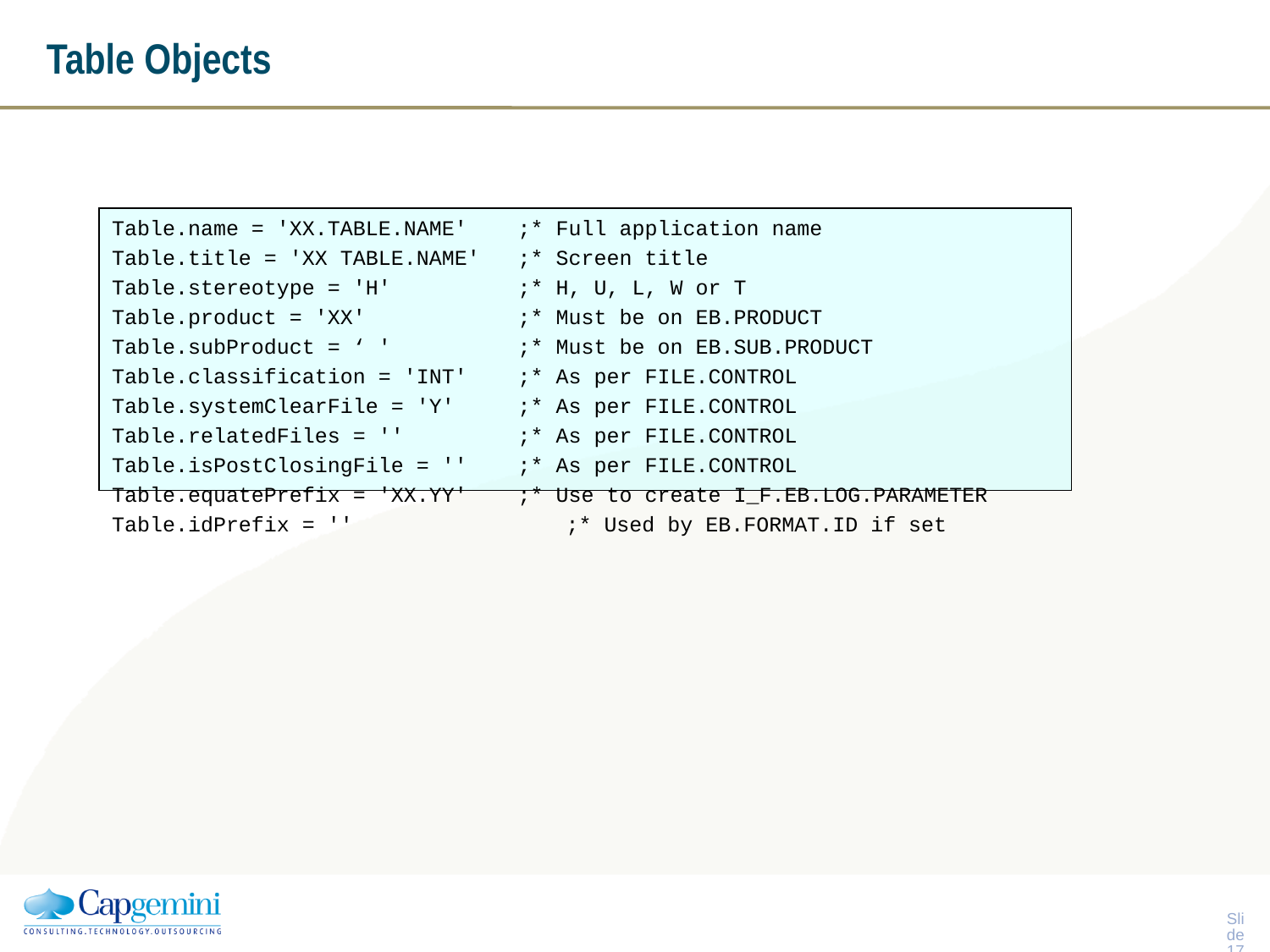

# Table Objects
Table.name = 'XX.TABLE.NAME'    ;* Full application name
Table.title = 'XX TABLE.NAME'   ;* Screen title
Table.stereotype = 'H'          ;* H, U, L, W or T
Table.product = 'XX'            ;* Must be on EB.PRODUCT
Table.subProduct = ‘ '          ;* Must be on EB.SUB.PRODUCT
Table.classification = 'INT'    ;* As per FILE.CONTROL
Table.systemClearFile = 'Y'     ;* As per FILE.CONTROL
Table.relatedFiles = ''         ;* As per FILE.CONTROL
Table.isPostClosingFile = ''    ;* As per FILE.CONTROL
Table.equatePrefix = 'XX.YY'    ;* Use to create I_F.EB.LOG.PARAMETER
Table.idPrefix = ''       	  ;* Used by EB.FORMAT.ID if set
Slide 17